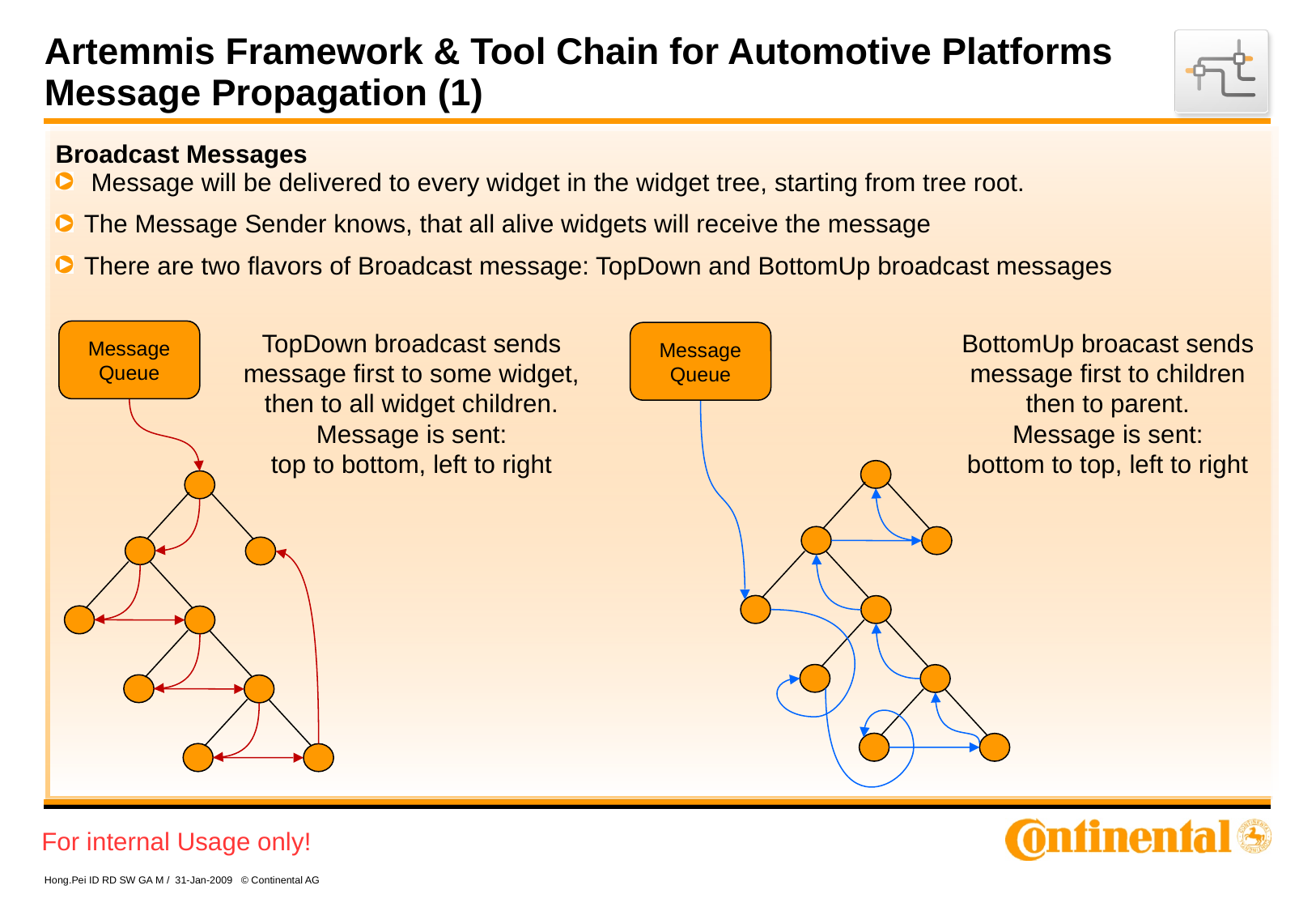

Artemmis Framework & Tool Chain for Automotive Platforms Message Propagation (1)
Broadcast Messages
 Message will be delivered to every widget in the widget tree, starting from tree root.
The Message Sender knows, that all alive widgets will receive the message
There are two flavors of Broadcast message: TopDown and BottomUp broadcast messages
Message
Queue
TopDown broadcast sends
message first to some widget,
then to all widget children.
Message is sent:
top to bottom, left to right
BottomUp broacast sends
message first to children
then to parent.
Message is sent:
bottom to top, left to right
Message
Queue

Hong.Pei ID RD SW GA M /  31-Jan-2009   © Continental AG